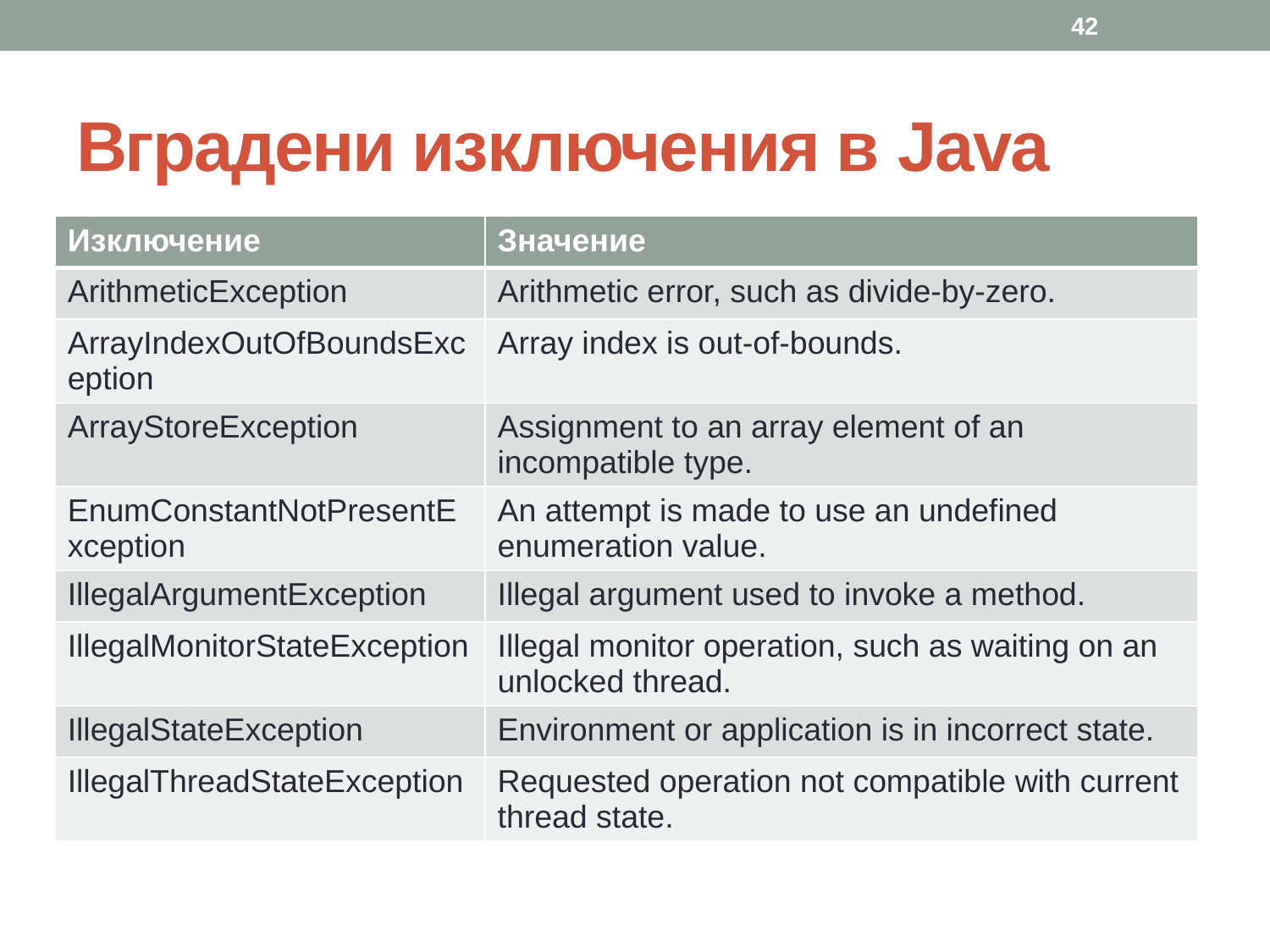

42
# Вградени изключения в Java
| Изключение | Значение |
| --- | --- |
| ArithmeticException | Arithmetic error, such as divide-by-zero. |
| ArrayIndexOutOfBoundsException | Array index is out-of-bounds. |
| ArrayStoreException | Assignment to an array element of an incompatible type. |
| EnumConstantNotPresentException | An attempt is made to use an undefined enumeration value. |
| IllegalArgumentException | Illegal argument used to invoke a method. |
| IllegalMonitorStateException | Illegal monitor operation, such as waiting on an unlocked thread. |
| IllegalStateException | Environment or application is in incorrect state. |
| IllegalThreadStateException | Requested operation not compatible with current thread state. |